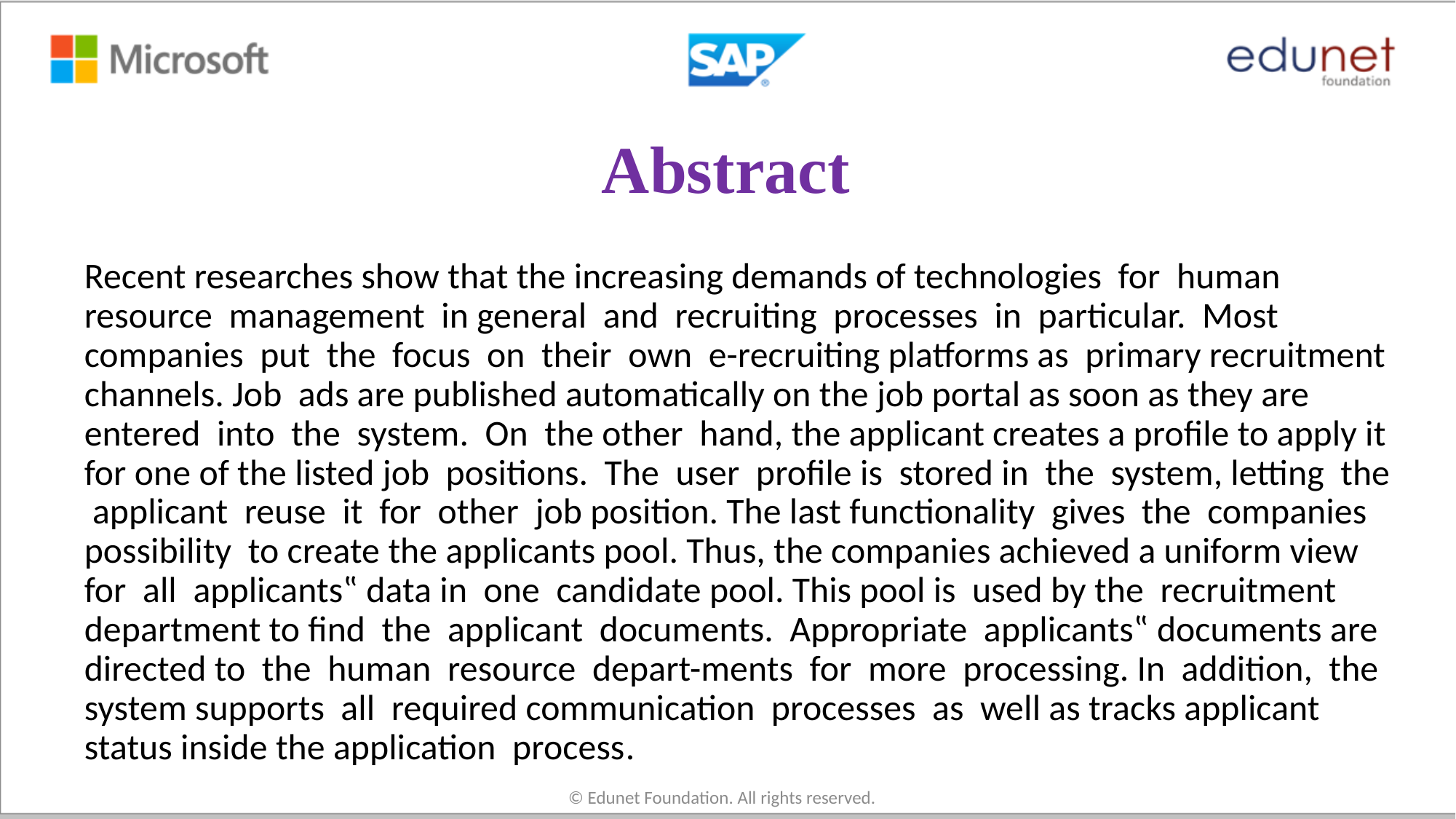

# Abstract
Recent researches show that the increasing demands of technologies  for  human  resource  management  in general  and  recruiting  processes  in  particular.  Most companies  put  the  focus  on  their  own  e-recruiting platforms as  primary recruitment channels. Job  ads are published automatically on the job portal as soon as they are  entered  into  the  system.  On  the other  hand, the applicant creates a profile to apply it for one of the listed job  positions.  The  user  profile is  stored in  the  system, letting  the  applicant  reuse  it  for  other  job position. The last functionality  gives  the  companies  possibility  to create the applicants pool. Thus, the companies achieved a uniform view  for  all  applicants‟ data in  one  candidate pool. This pool is  used by the  recruitment department to find  the  applicant  documents.  Appropriate  applicants‟ documents are  directed to  the  human  resource  depart-ments  for  more  processing. In  addition,  the  system supports  all  required communication  processes  as  well as tracks applicant status inside the application  process.
© Edunet Foundation. All rights reserved.